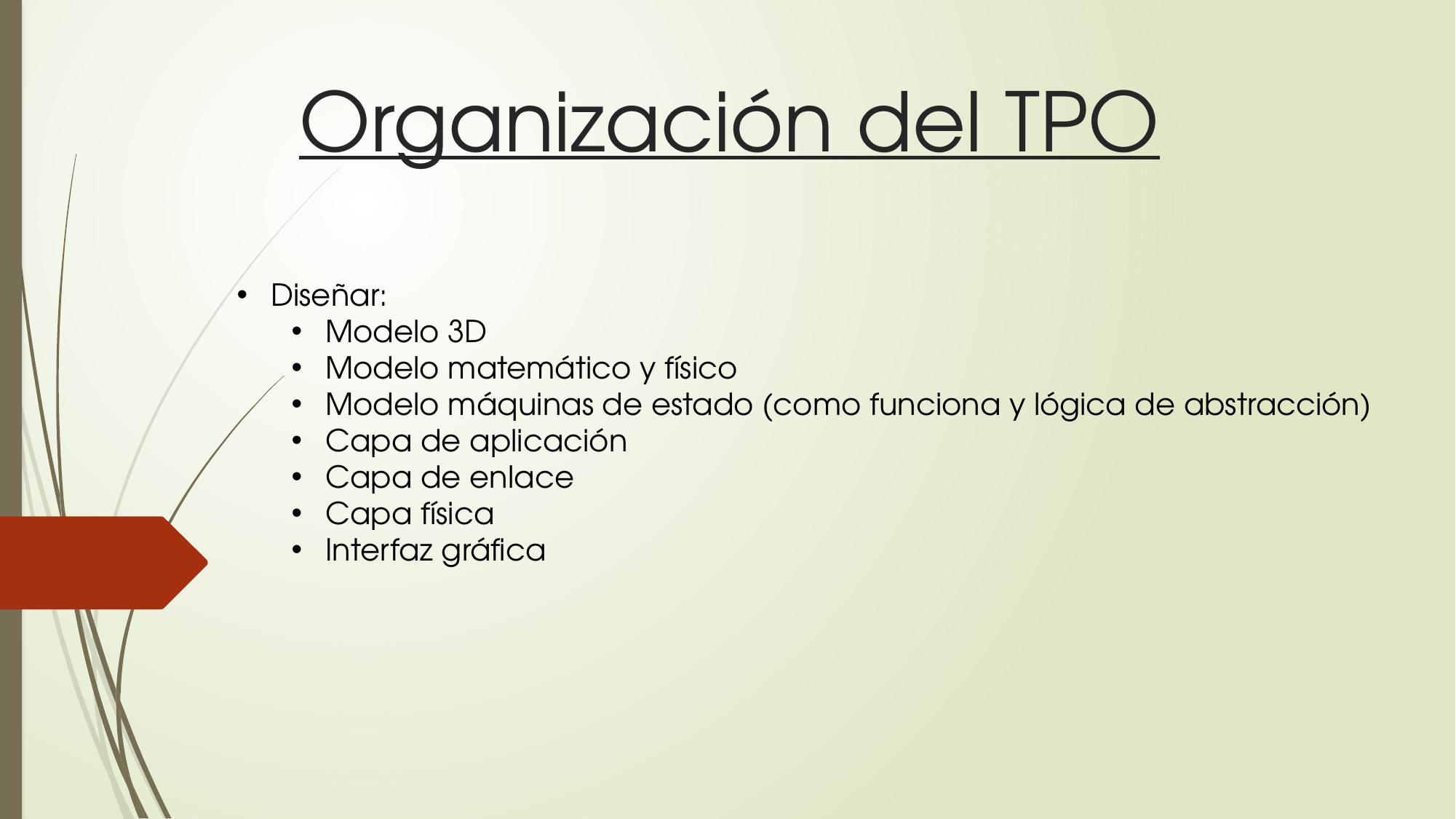

# Organización del TPO
Diseñar:
Modelo 3D
Modelo matemático y físico
Modelo máquinas de estado (como funciona y lógica de abstracción)
Capa de aplicación
Capa de enlace
Capa física
Interfaz gráfica